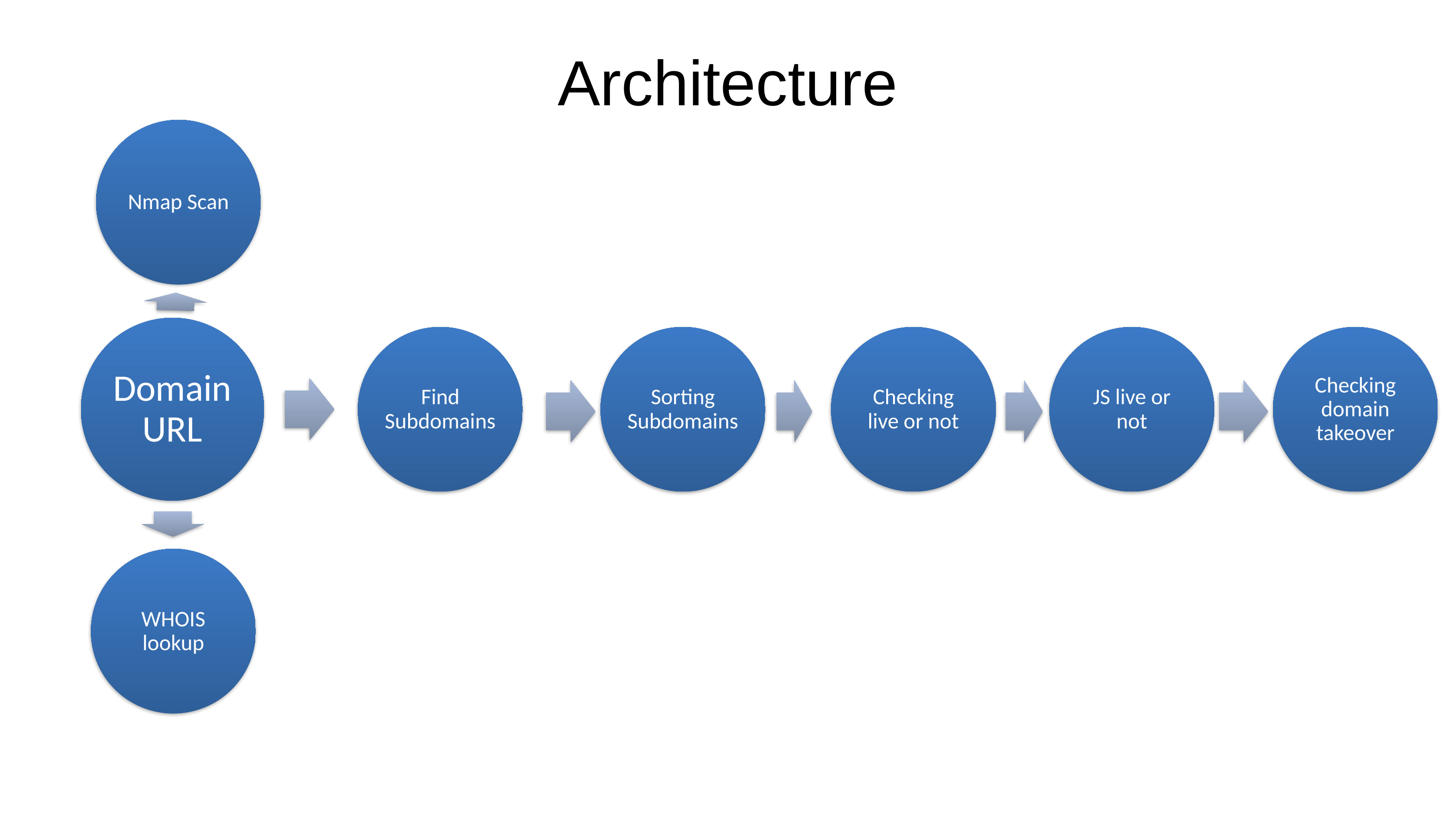

Architecture
Domain URL

Nmap Scan

Find Subdomains

WHOIS lookup

Sorting Subdomains

Checking domain takeover

JS live or not

Checking live or not